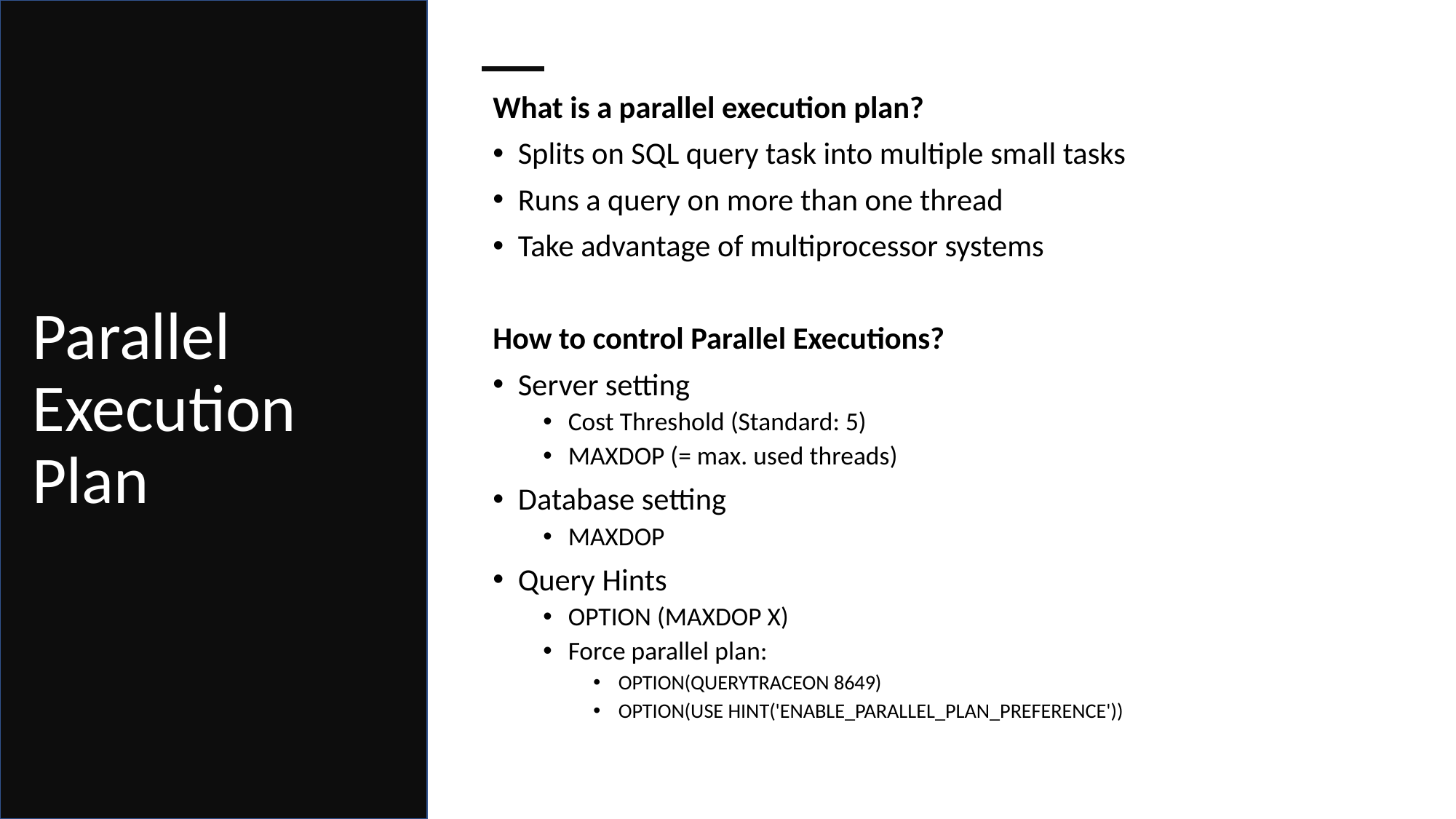

# Parallel Execution Plan
What is a parallel execution plan?
Splits on SQL query task into multiple small tasks
Runs a query on more than one thread
Take advantage of multiprocessor systems

How to control Parallel Executions?
Server setting
Cost Threshold (Standard: 5)
MAXDOP (= max. used threads)
Database setting
MAXDOP
Query Hints
OPTION (MAXDOP X)
Force parallel plan:
OPTION(QUERYTRACEON 8649)
OPTION(USE HINT('ENABLE_PARALLEL_PLAN_PREFERENCE'))